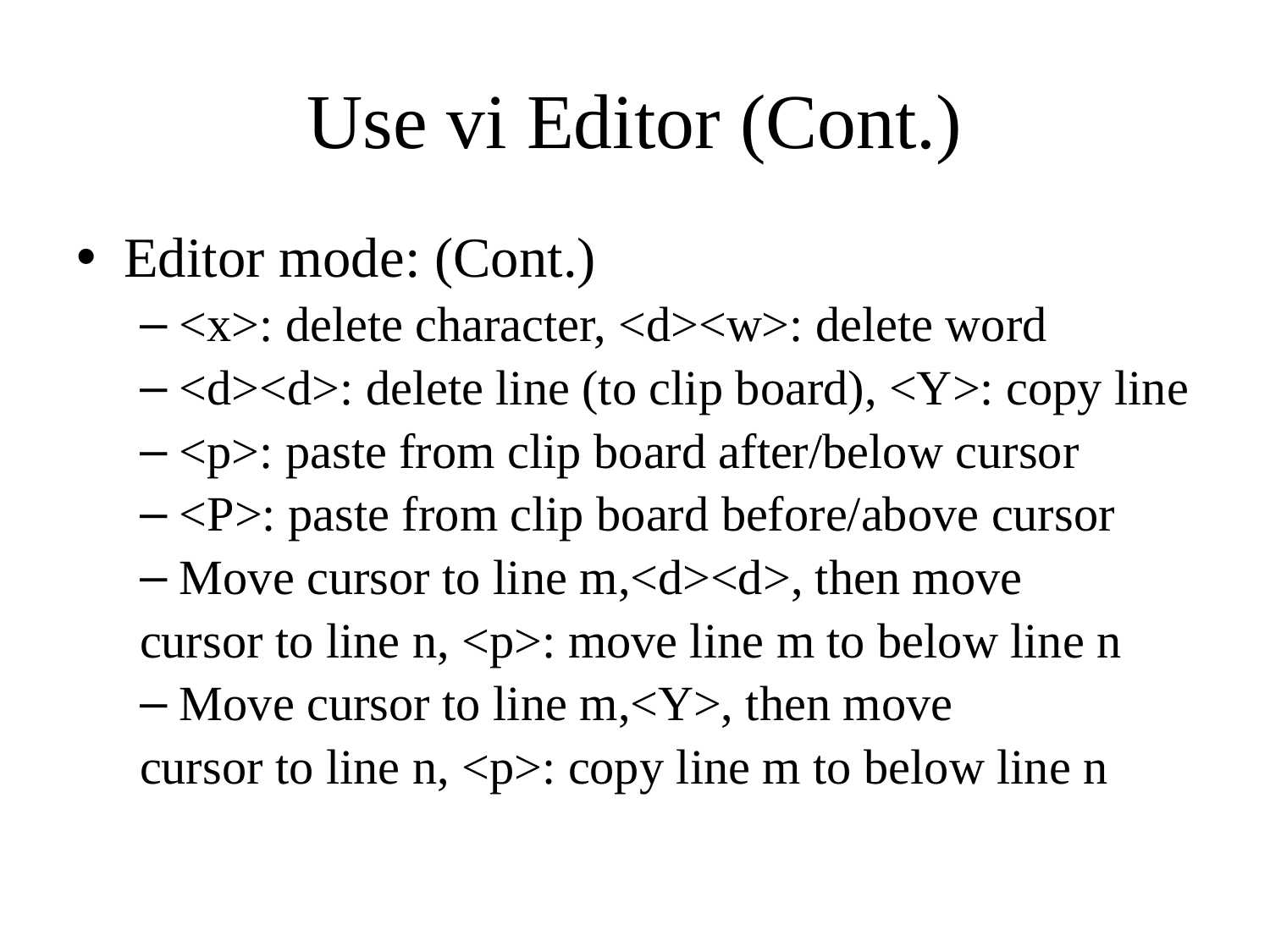

# Use vi Editor (Cont.)
Editor mode: (Cont.)
<x>: delete character, <d><w>: delete word
<d><d>: delete line (to clip board), <Y>: copy line
<p>: paste from clip board after/below cursor
<P>: paste from clip board before/above cursor
Move cursor to line m,<d><d>, then move
cursor to line n, <p>: move line m to below line n
Move cursor to line m,<Y>, then move
cursor to line n, <p>: copy line m to below line n